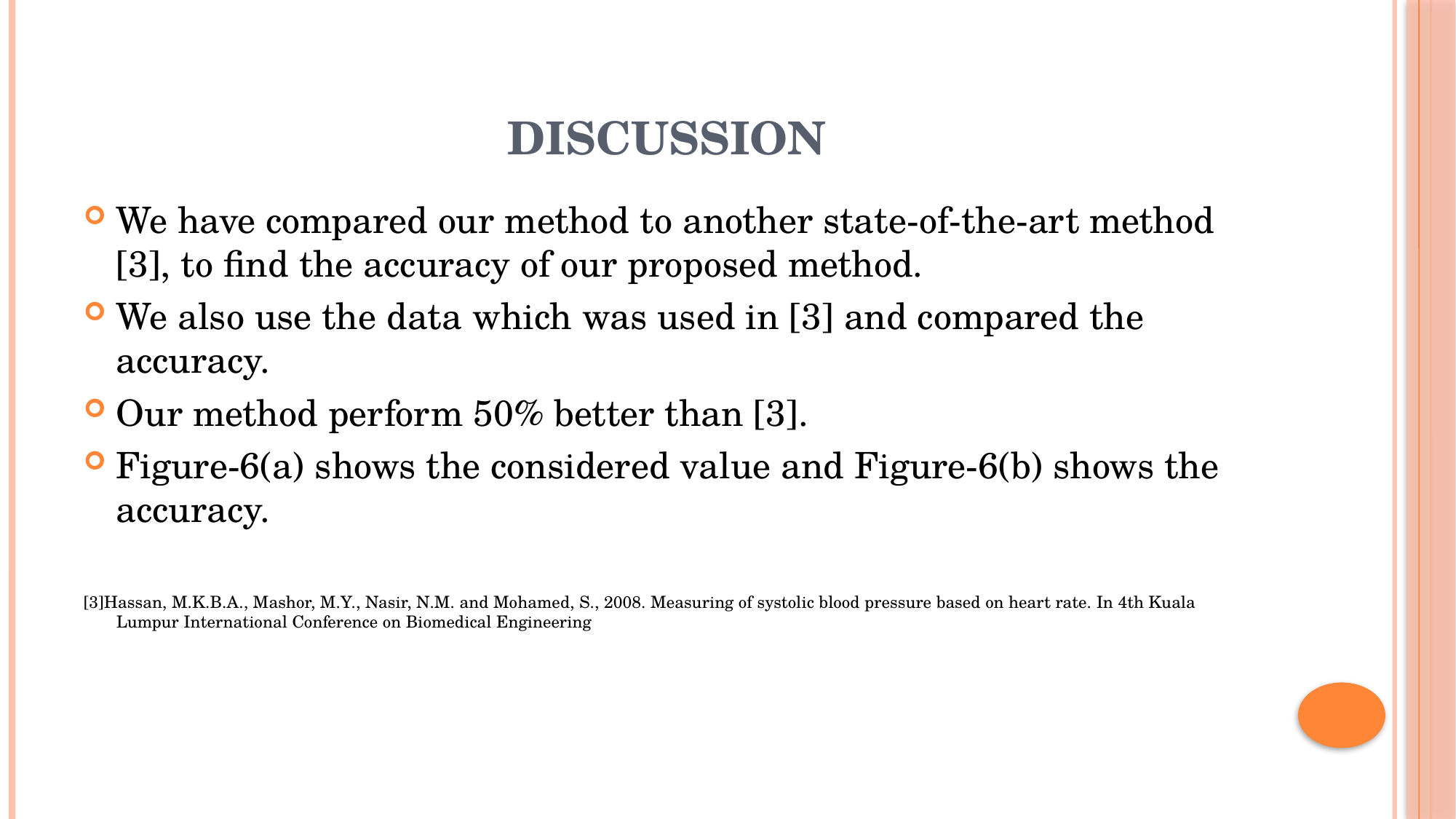

# Discussion
We have compared our method to another state-of-the-art method [3], to find the accuracy of our proposed method.
We also use the data which was used in [3] and compared the accuracy.
Our method perform 50% better than [3].
Figure-6(a) shows the considered value and Figure-6(b) shows the accuracy.

[3]Hassan, M.K.B.A., Mashor, M.Y., Nasir, N.M. and Mohamed, S., 2008. Measuring of systolic blood pressure based on heart rate. In 4th Kuala Lumpur International Conference on Biomedical Engineering